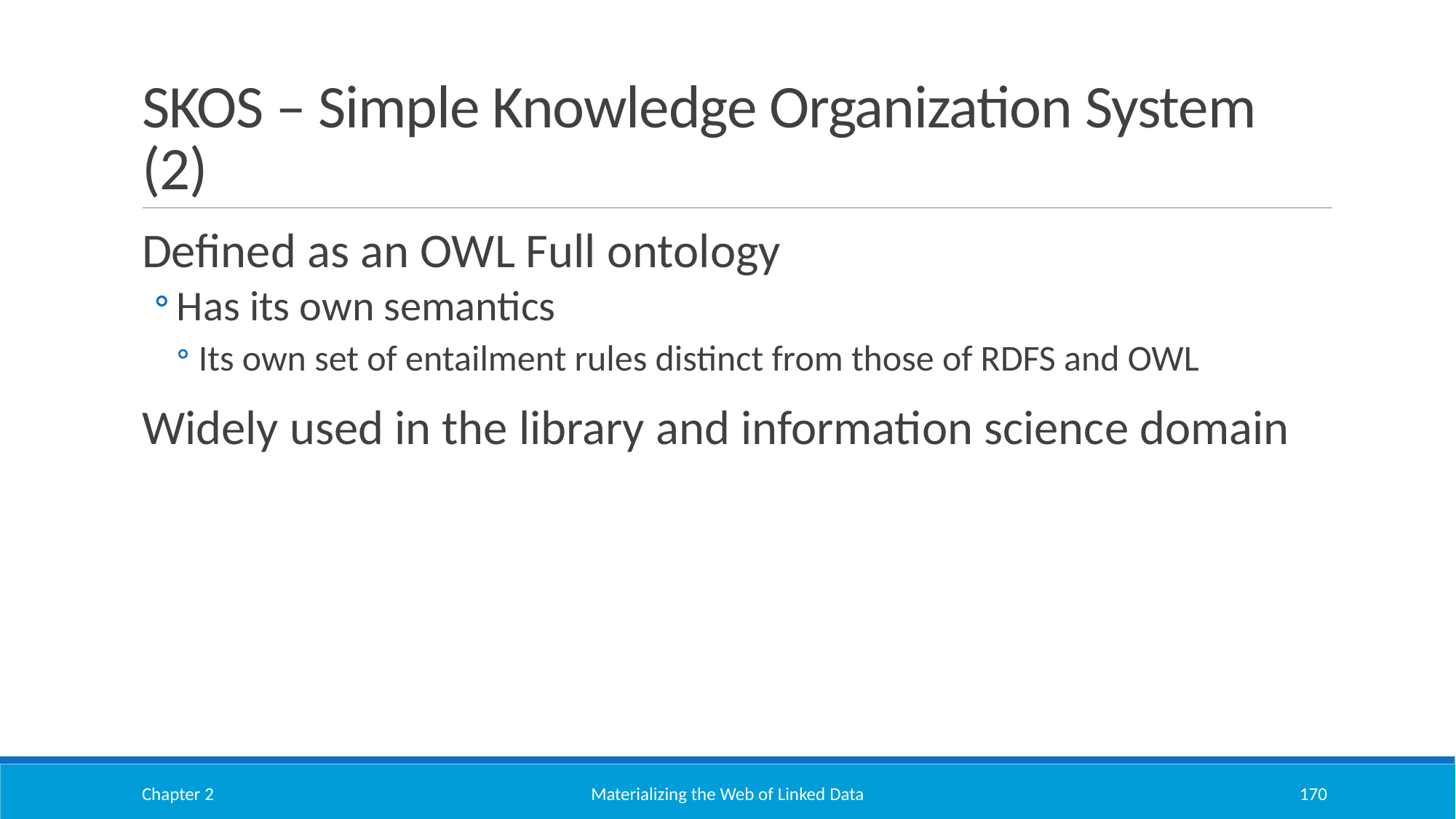

# SKOS – Simple Knowledge Organization System (2)
Defined as an OWL Full ontology
Has its own semantics
Its own set of entailment rules distinct from those of RDFS and OWL
Widely used in the library and information science domain

Chapter 2
Materializing the Web of Linked Data
170